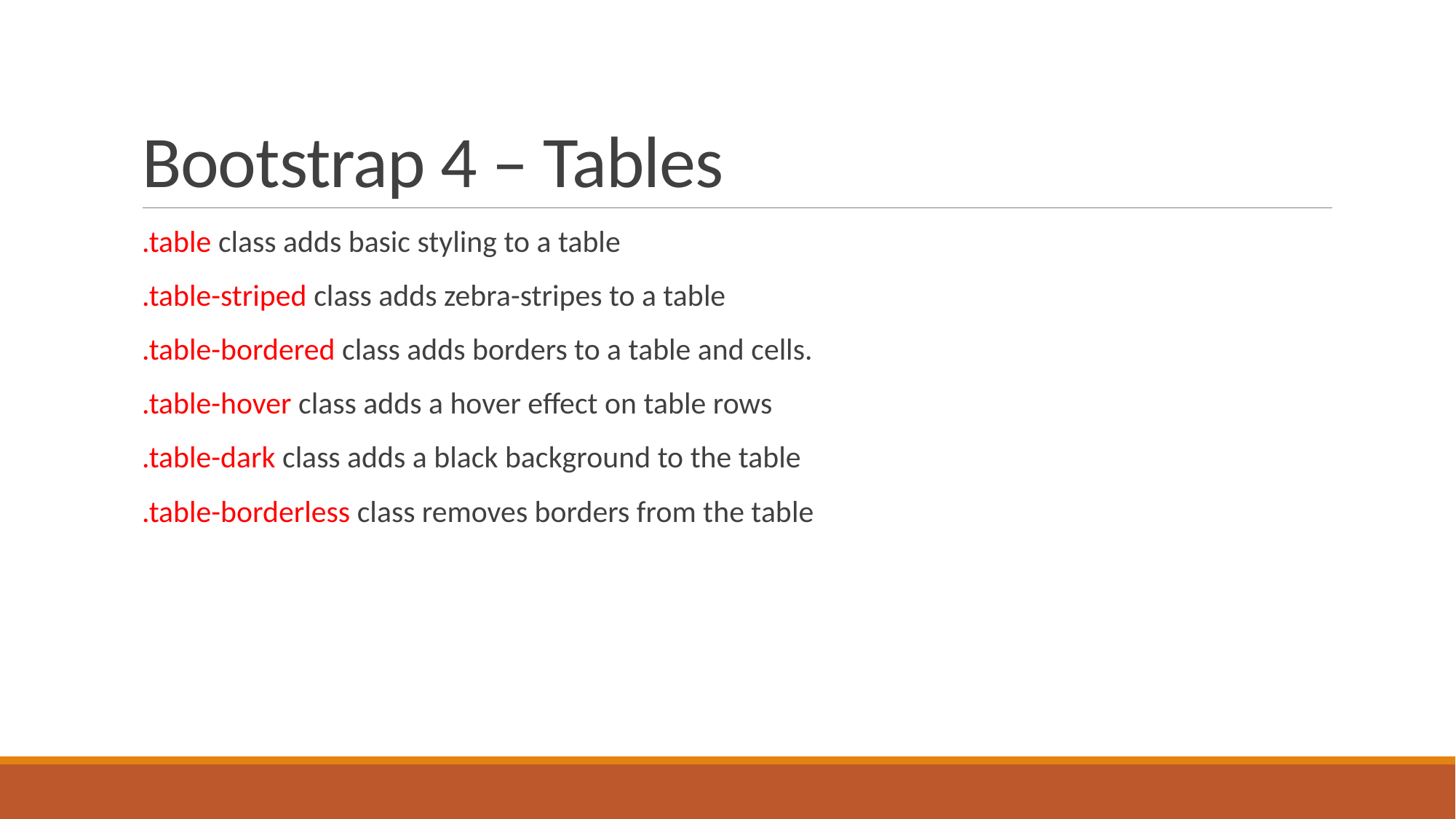

# Bootstrap 4 – Tables
.table class adds basic styling to a table
.table-striped class adds zebra-stripes to a table
.table-bordered class adds borders to a table and cells.
.table-hover class adds a hover effect on table rows
.table-dark class adds a black background to the table
.table-borderless class removes borders from the table